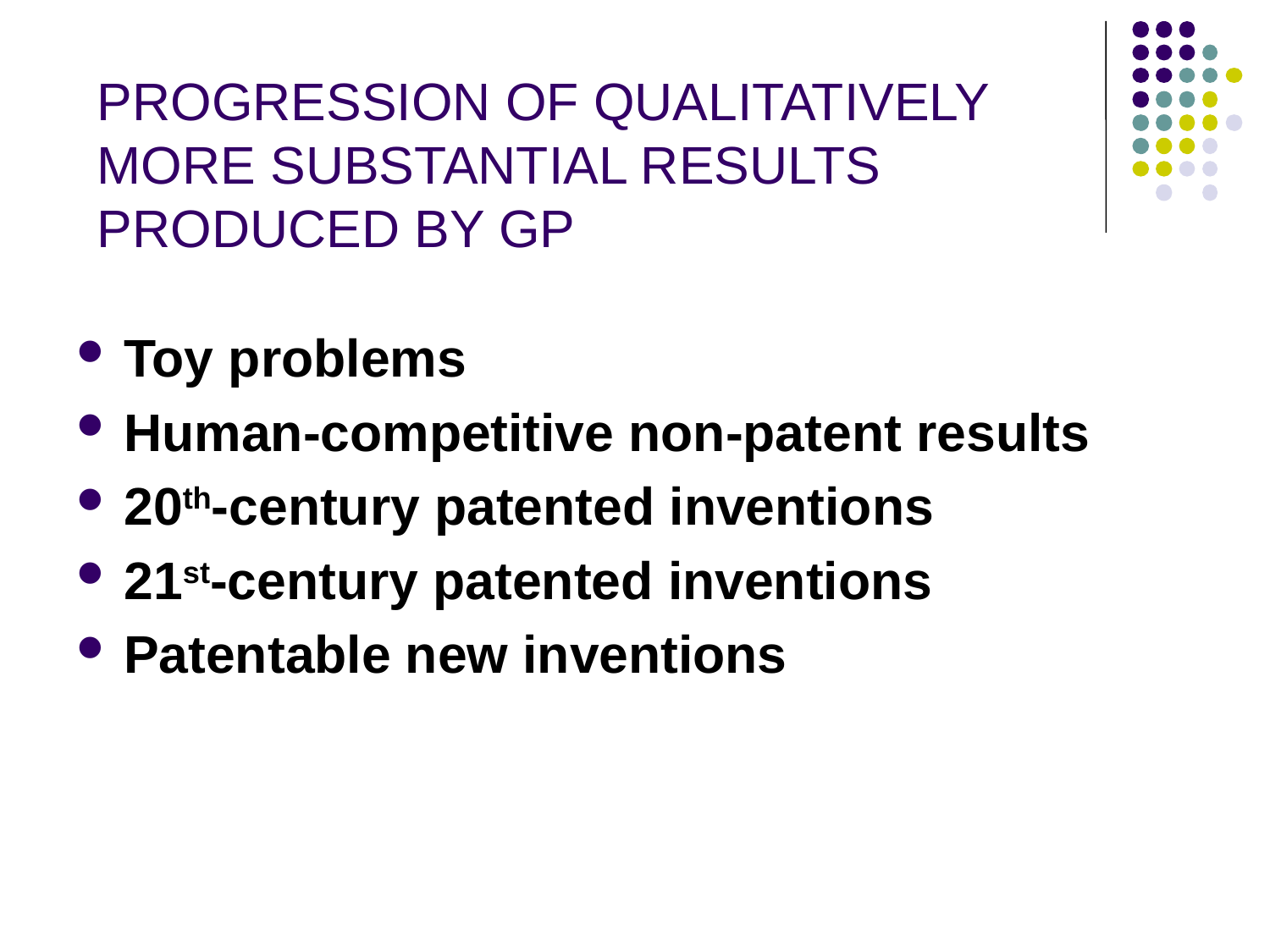

# PROGRESSION OF QUALITATIVELY MORE SUBSTANTIAL RESULTS PRODUCED BY GP
Toy problems
Human-competitive non-patent results
20th-century patented inventions
21st-century patented inventions
Patentable new inventions